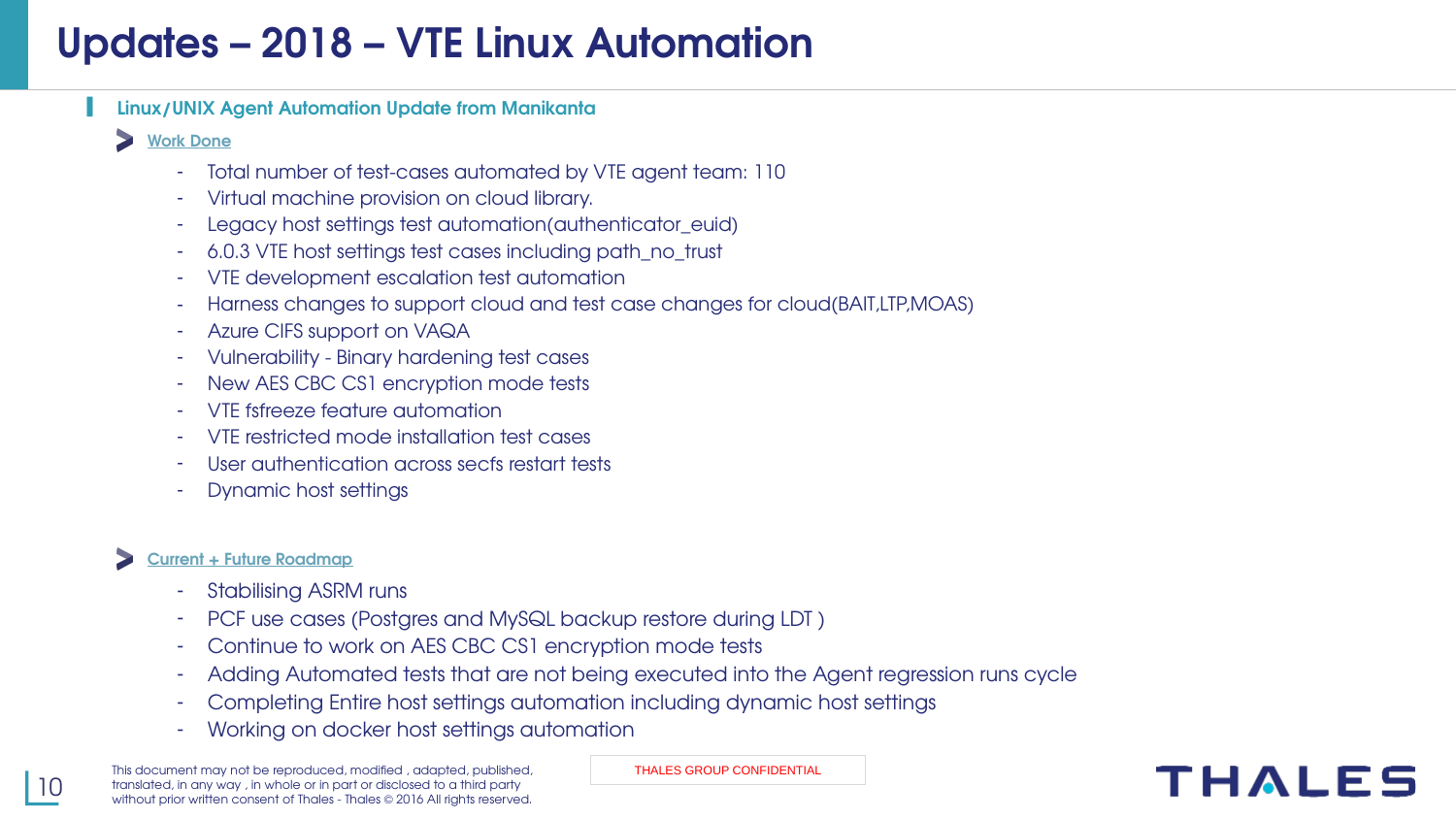

# Updates – 2018 – VTE Linux Automation
Linux/UNIX Agent Automation Update from Manikanta
Work Done
Total number of test-cases automated by VTE agent team: 110
Virtual machine provision on cloud library.
Legacy host settings test automation(authenticator_euid)
6.0.3 VTE host settings test cases including path_no_trust
VTE development escalation test automation
Harness changes to support cloud and test case changes for cloud(BAIT,LTP,MOAS)
Azure CIFS support on VAQA
Vulnerability - Binary hardening test cases
New AES CBC CS1 encryption mode tests
VTE fsfreeze feature automation
VTE restricted mode installation test cases
User authentication across secfs restart tests
Dynamic host settings

Current + Future Roadmap
Stabilising ASRM runs
PCF use cases (Postgres and MySQL backup restore during LDT )
Continue to work on AES CBC CS1 encryption mode tests
Adding Automated tests that are not being executed into the Agent regression runs cycle
Completing Entire host settings automation including dynamic host settings
Working on docker host settings automation